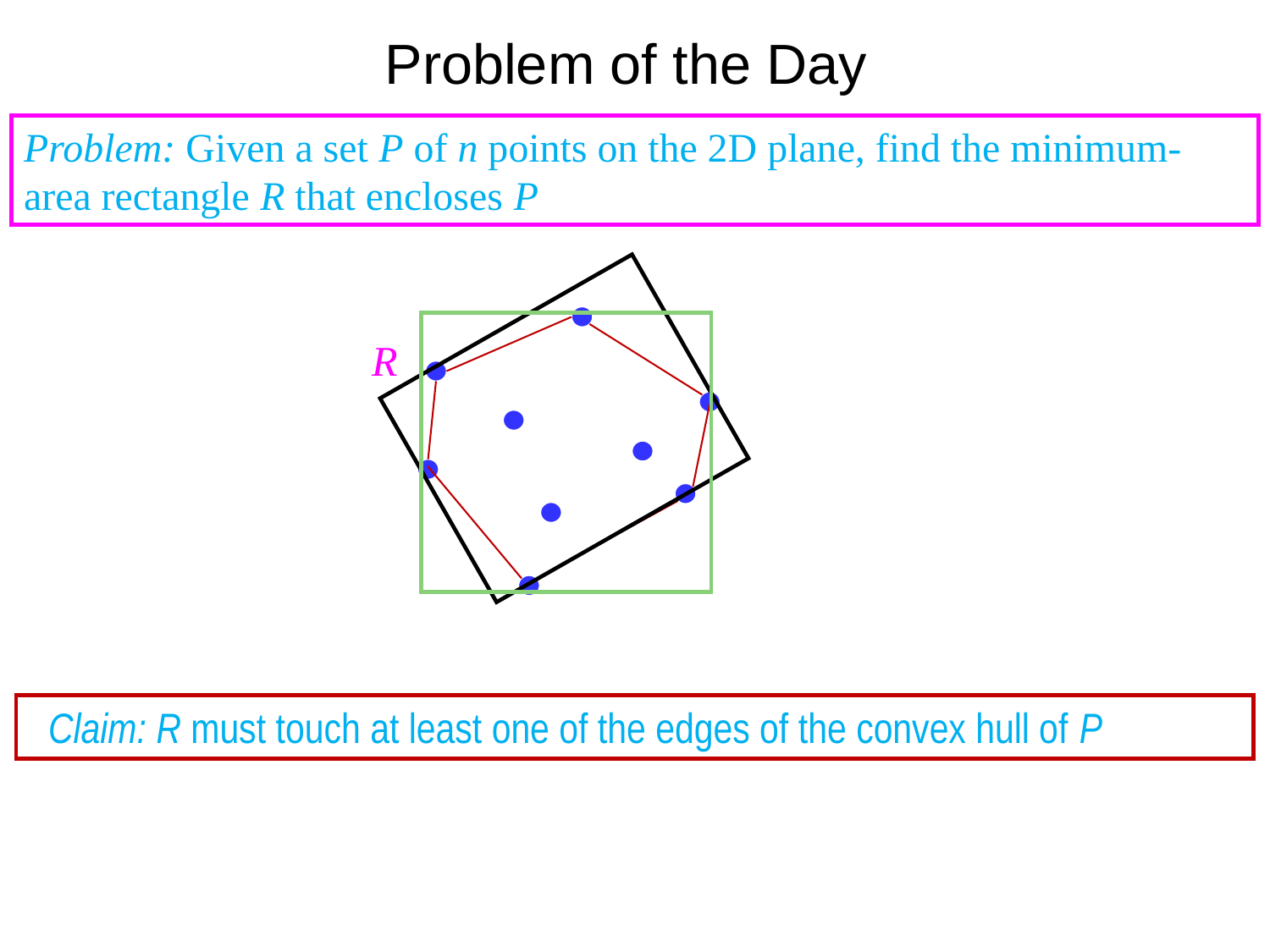

20
# Problem of the Day
Problem: Given a set P of n points on the 2D plane, find the minimum-area rectangle R that encloses P

R
  Claim: R must touch at least one of the edges of the convex hull of P

ACMU 2008-09